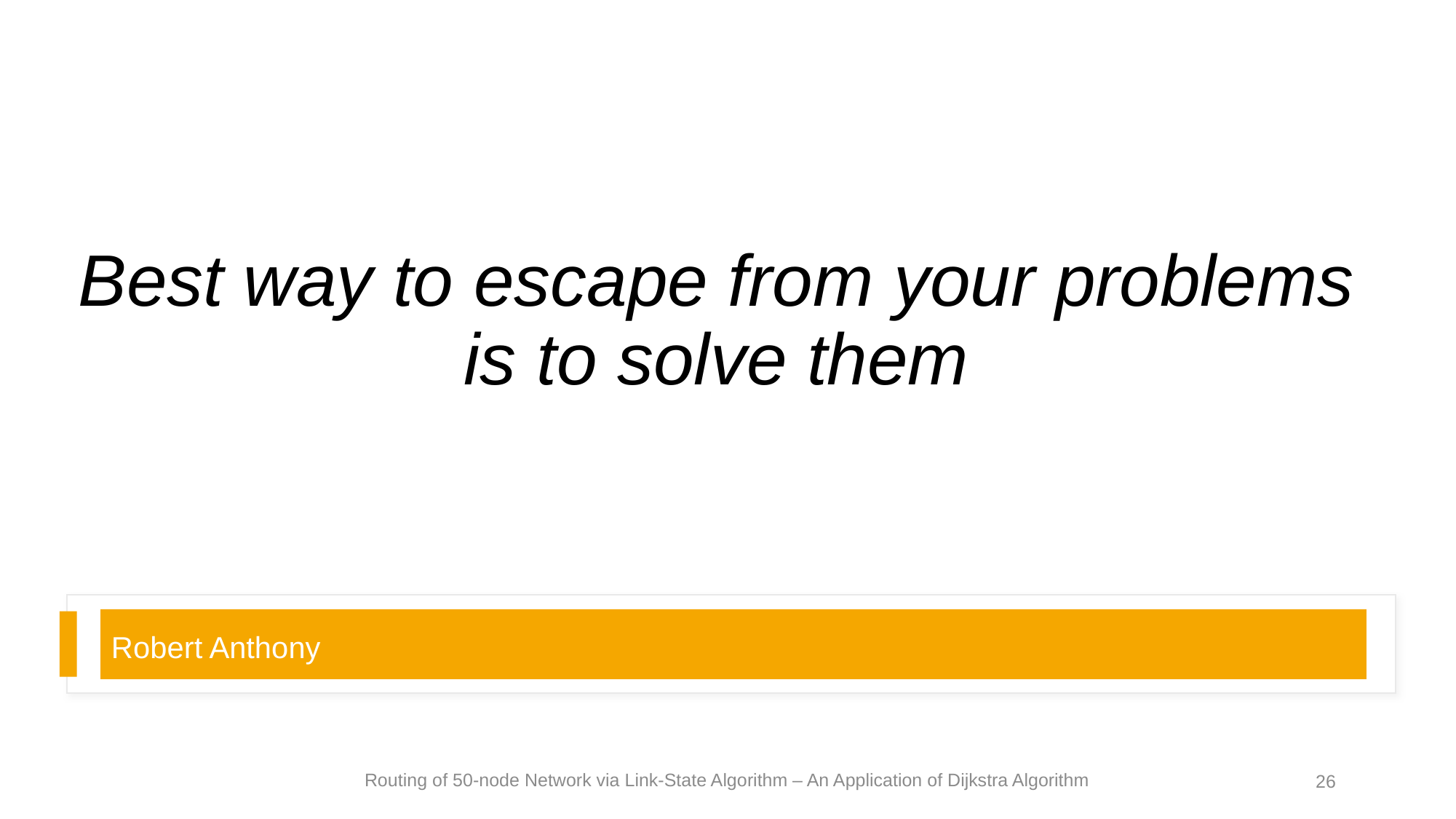

# Best way to escape from your problems is to solve them
Robert Anthony
Routing of 50-node Network via Link-State Algorithm – An Application of Dijkstra Algorithm
26